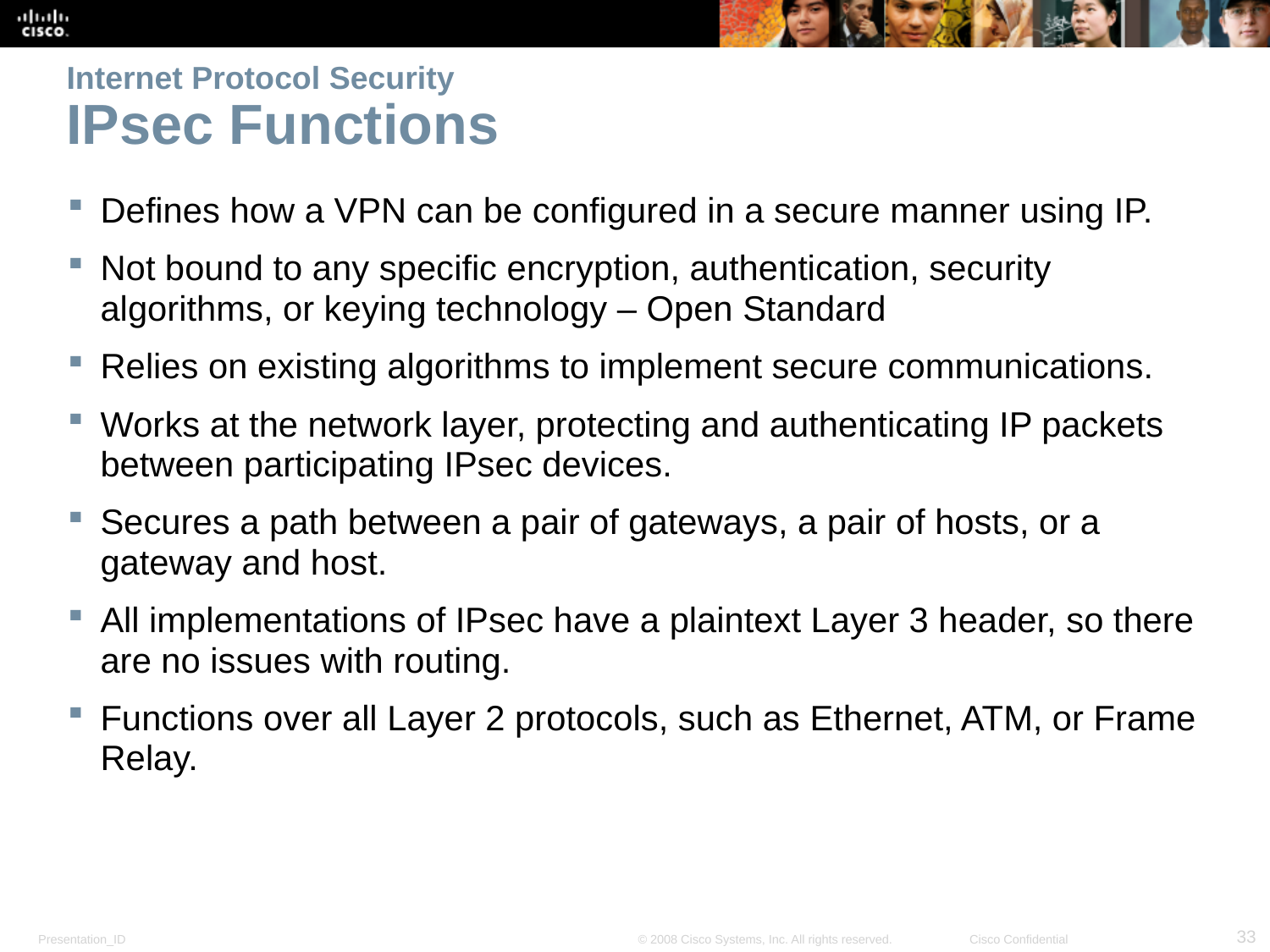

# Internet Protocol Security IPsec Functions
Defines how a VPN can be configured in a secure manner using IP.
Not bound to any specific encryption, authentication, security algorithms, or keying technology – Open Standard
Relies on existing algorithms to implement secure communications.
Works at the network layer, protecting and authenticating IP packets between participating IPsec devices.
Secures a path between a pair of gateways, a pair of hosts, or a gateway and host.
All implementations of IPsec have a plaintext Layer 3 header, so there are no issues with routing.
Functions over all Layer 2 protocols, such as Ethernet, ATM, or Frame Relay.